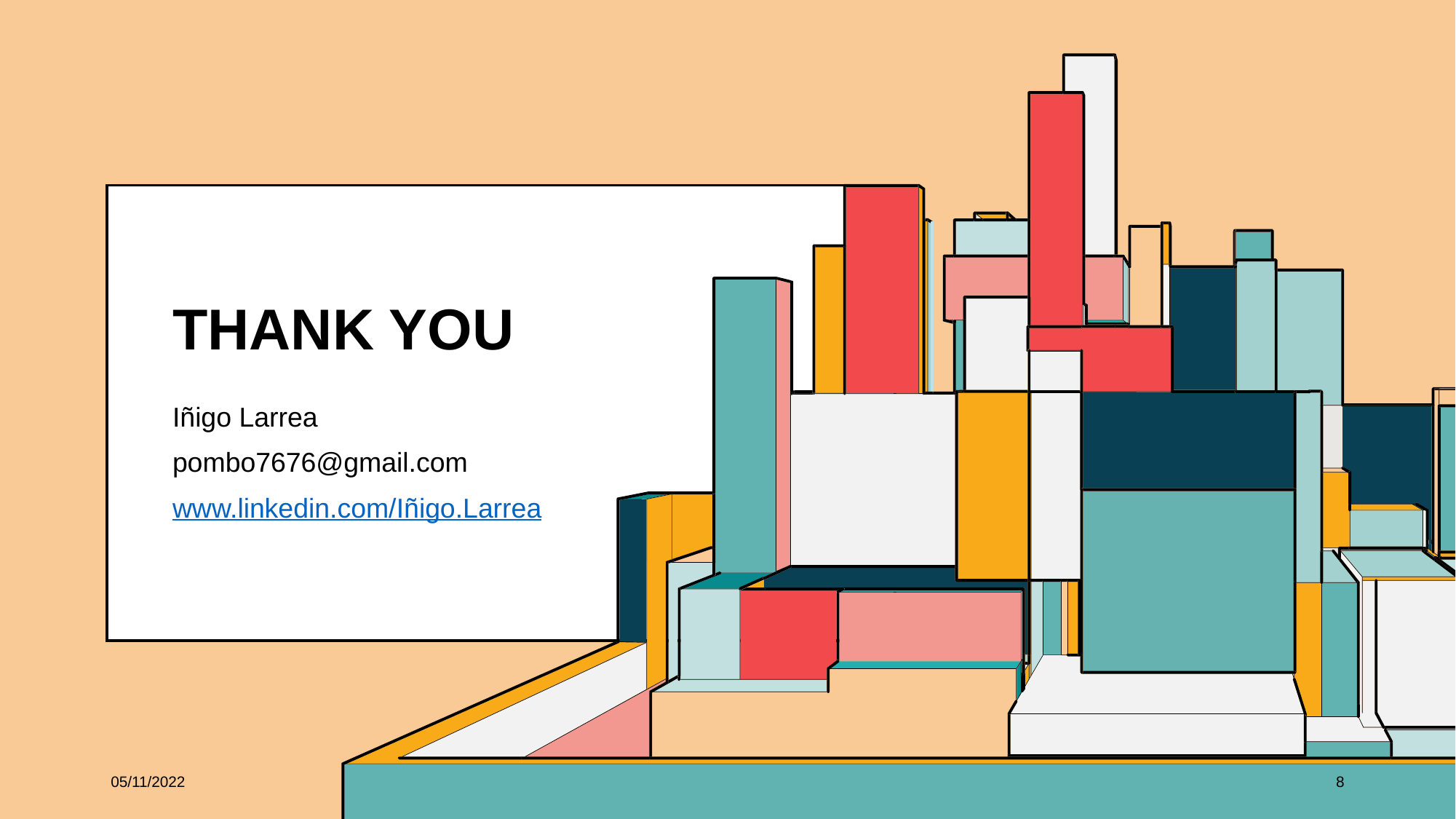

# THANK YOU
Iñigo Larrea
pombo7676@gmail.com
www.linkedin.com/Iñigo.Larrea
05/11/2022
8